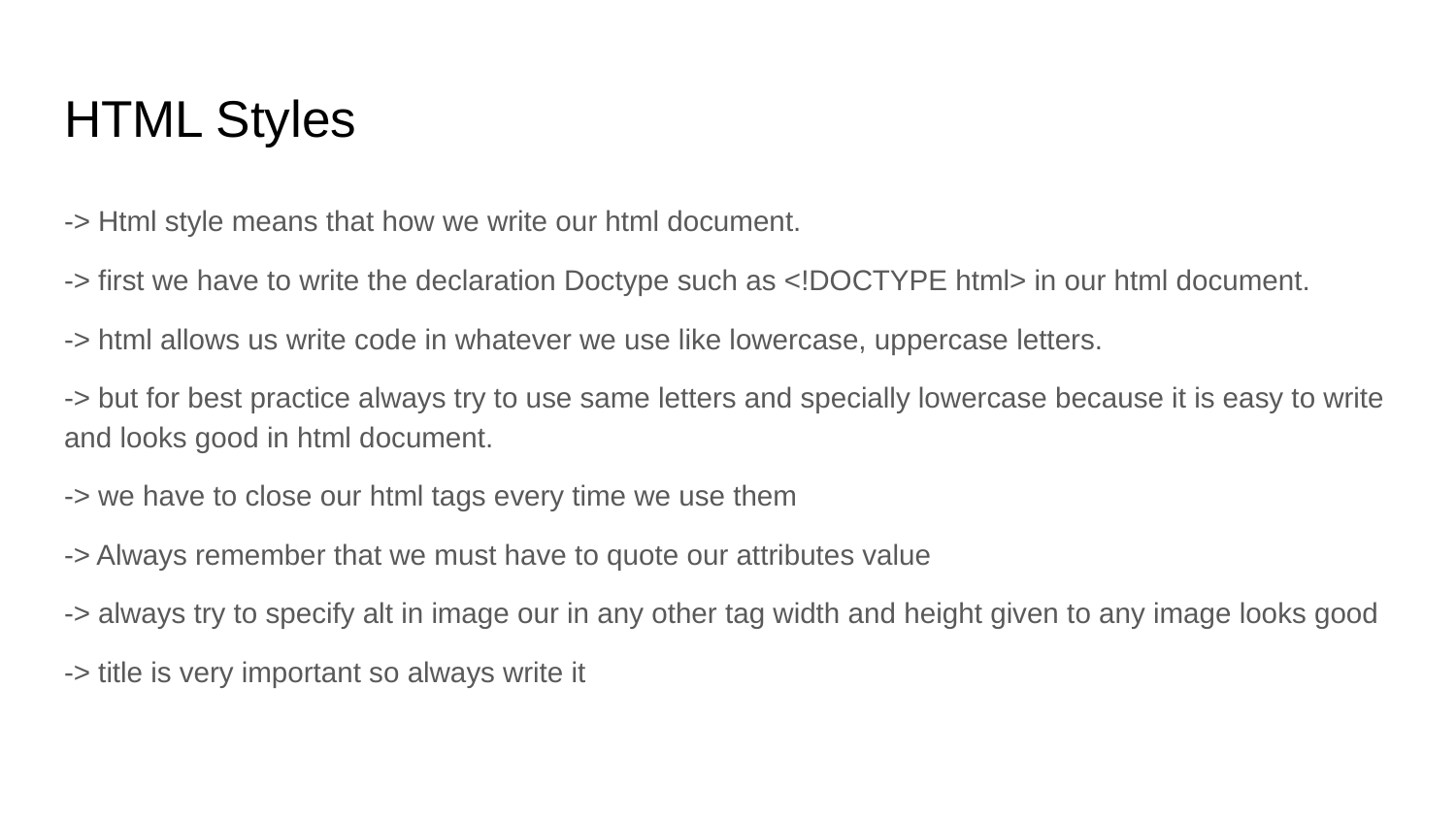

# HTML Styles
-> Html style means that how we write our html document.
-> first we have to write the declaration Doctype such as <!DOCTYPE html> in our html document.
-> html allows us write code in whatever we use like lowercase, uppercase letters.
-> but for best practice always try to use same letters and specially lowercase because it is easy to write and looks good in html document.
-> we have to close our html tags every time we use them
-> Always remember that we must have to quote our attributes value
-> always try to specify alt in image our in any other tag width and height given to any image looks good
-> title is very important so always write it